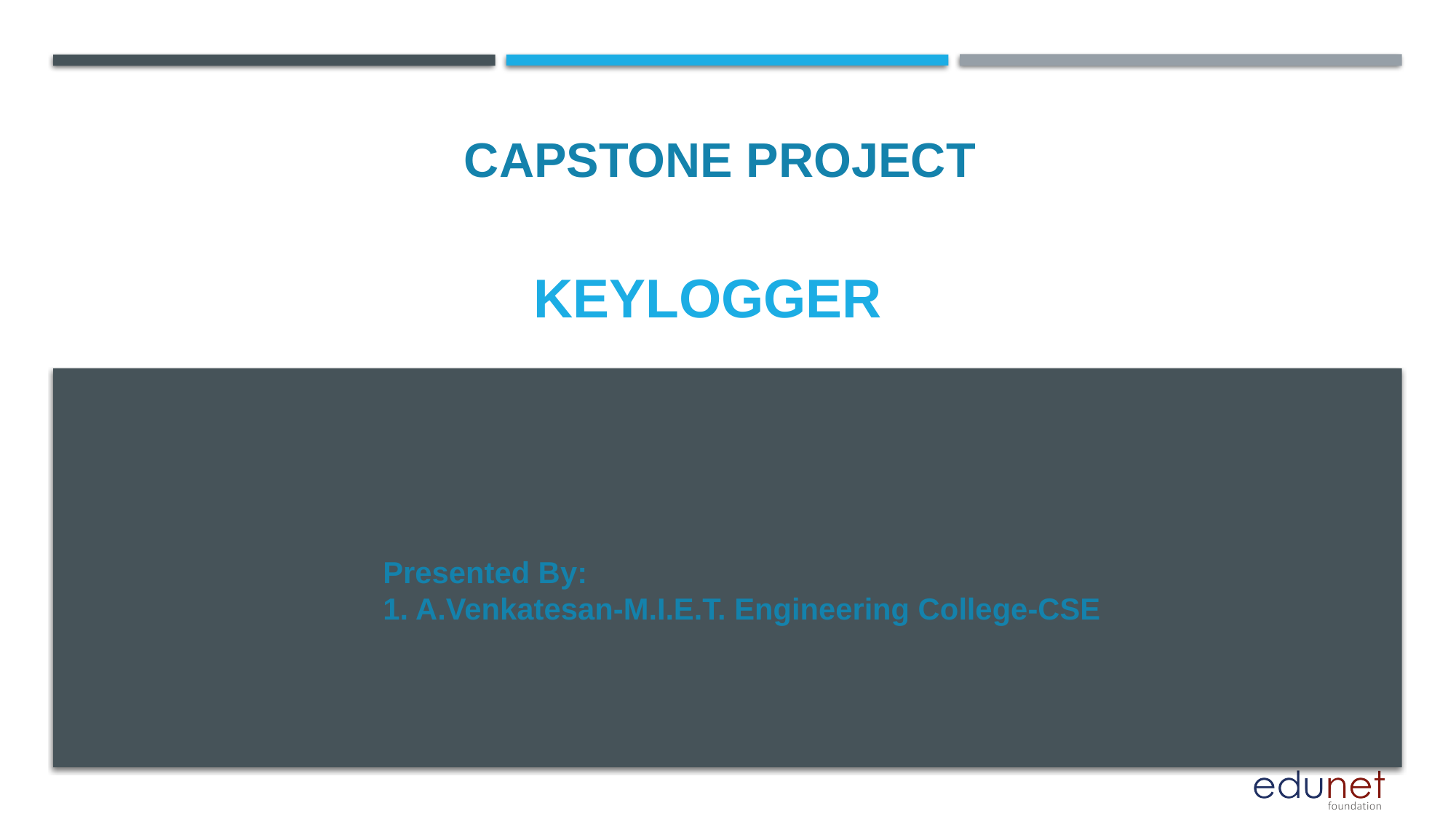

CAPSTONE PROJECT
# KEYLOGGER
Presented By:
1. A.Venkatesan-M.I.E.T. Engineering College-CSE